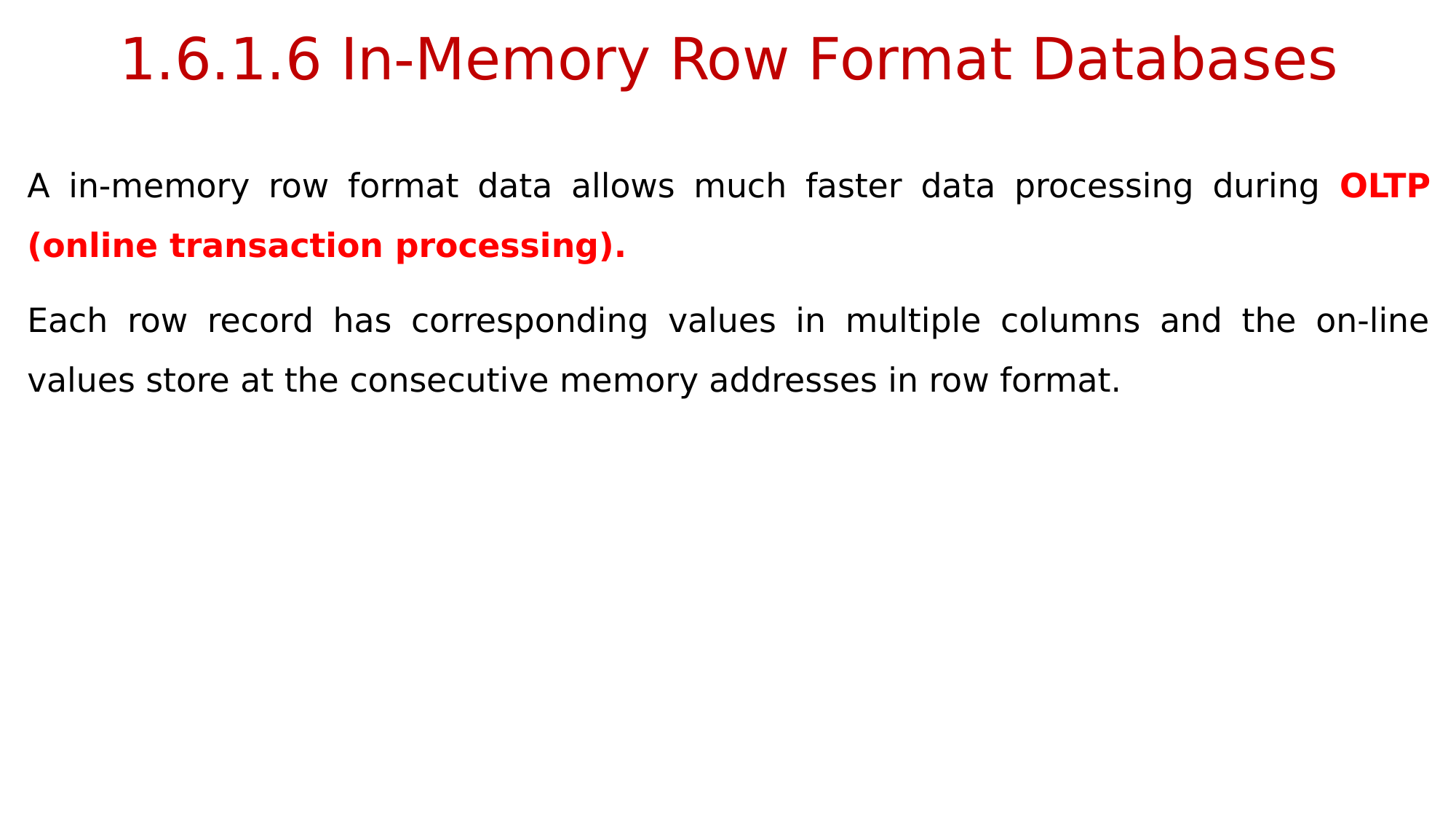

# 1.6.1.6 In-Memory Row Format Databases
A in-memory row format data allows much faster data processing during OLTP (online transaction processing).
Each row record has corresponding values in multiple columns and the on-line values store at the consecutive memory addresses in row format.